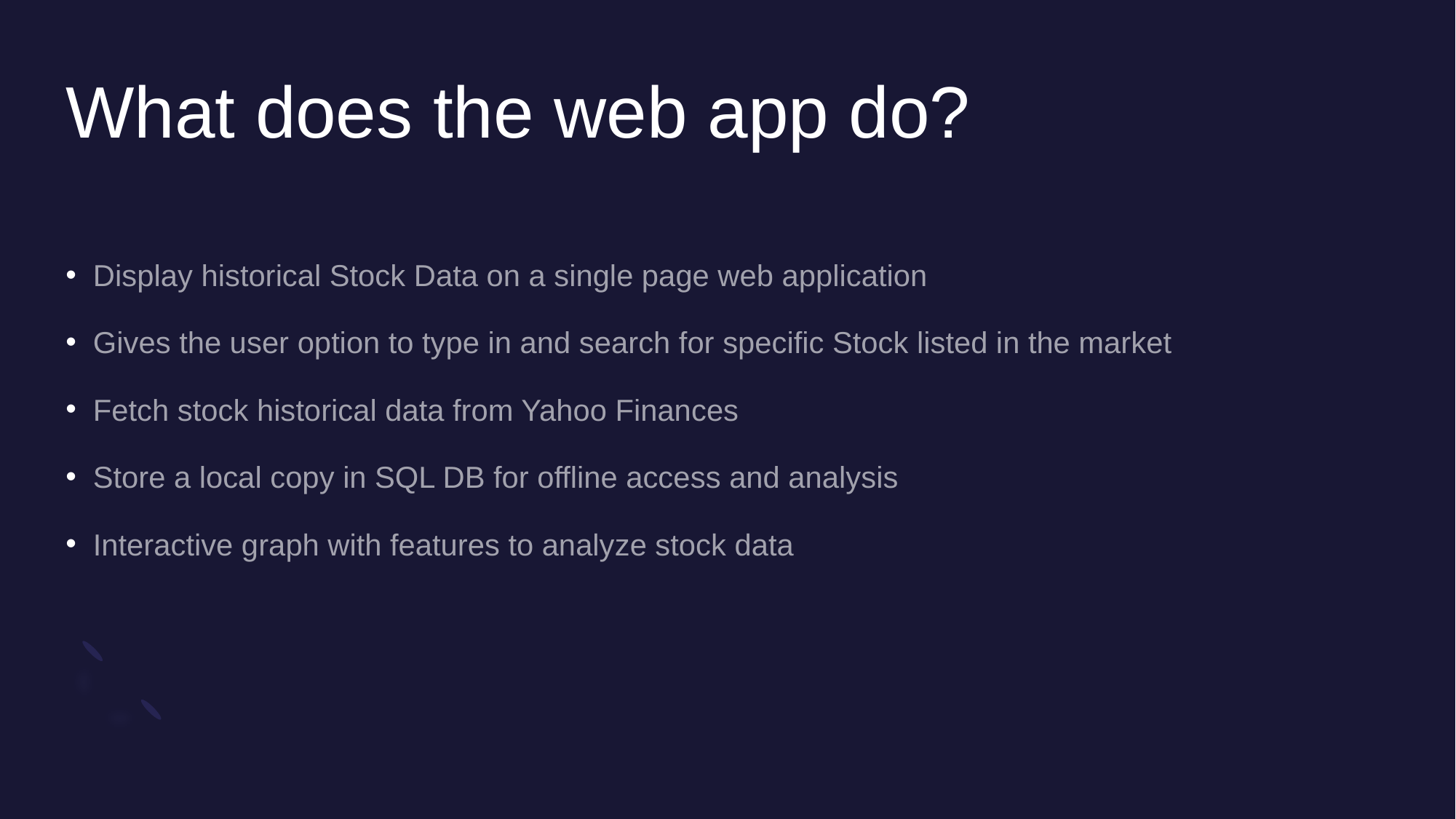

# What does the web app do?
Display historical Stock Data on a single page web application
Gives the user option to type in and search for specific Stock listed in the market
Fetch stock historical data from Yahoo Finances
Store a local copy in SQL DB for offline access and analysis
Interactive graph with features to analyze stock data